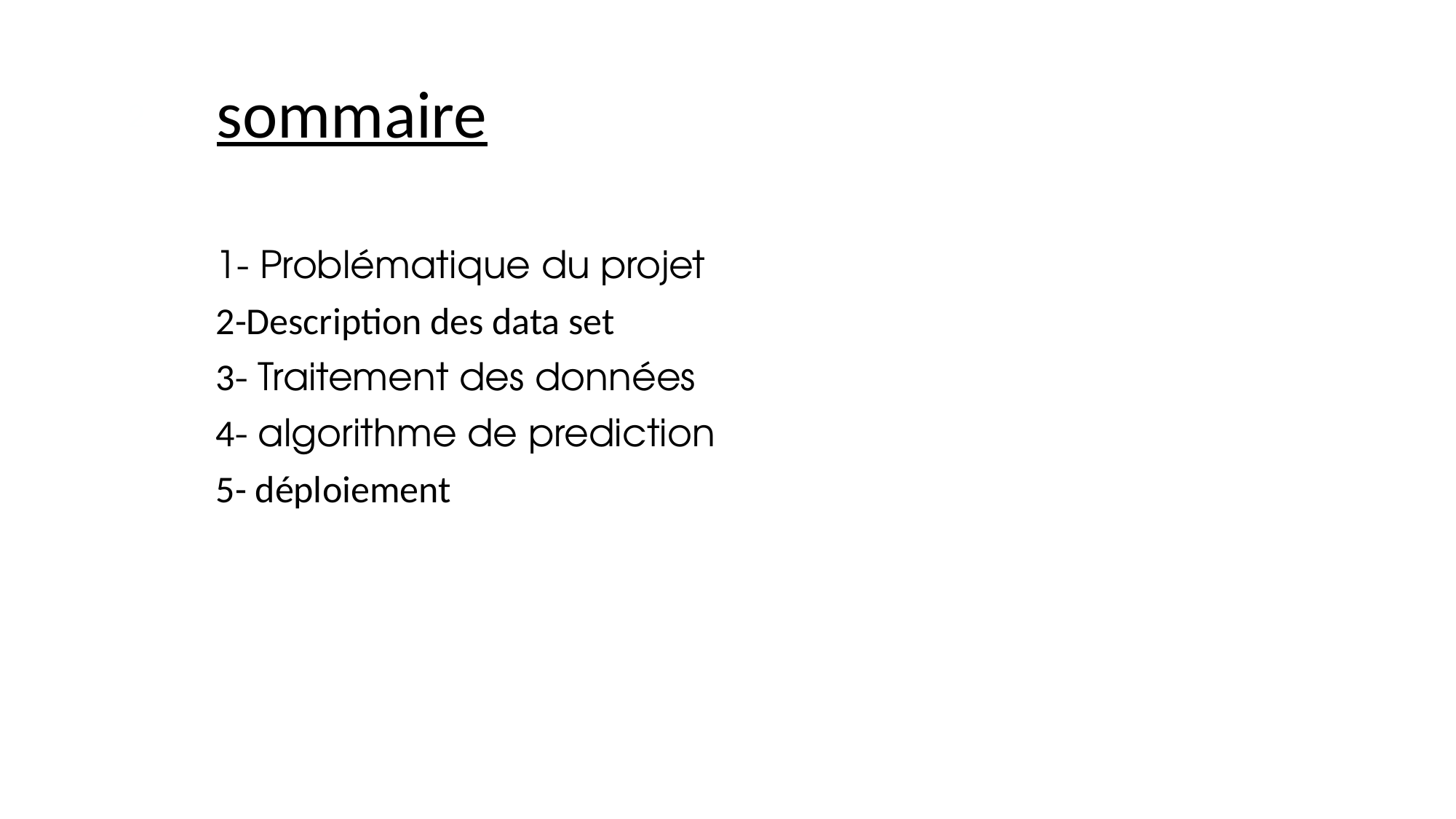

# sommaire
2
1- Problématique du projet
2-Description des data set
3- Traitement des données
4- algorithme de prediction
5- déploiement